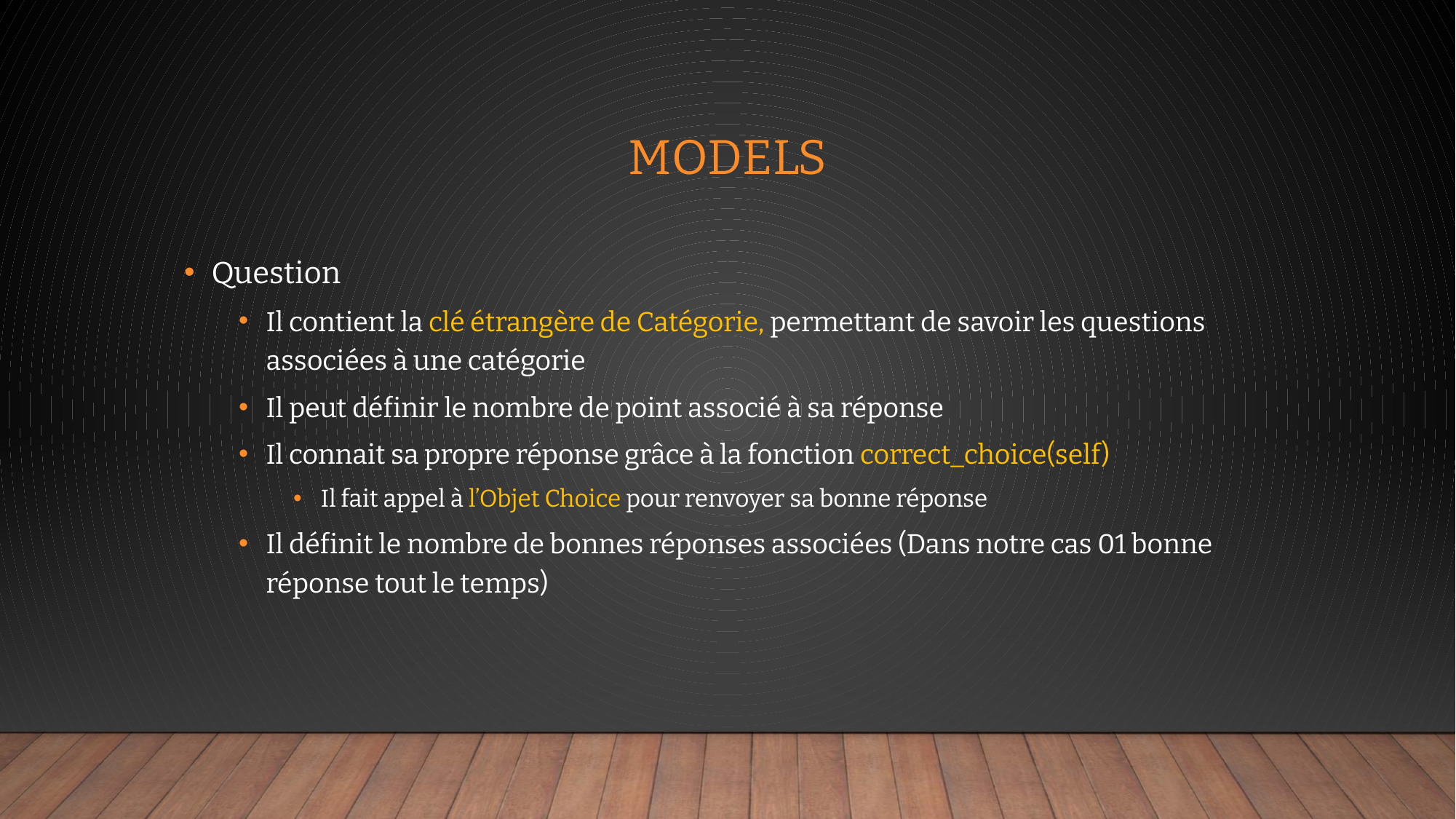

# Models
Question
Il contient la clé étrangère de Catégorie, permettant de savoir les questions associées à une catégorie
Il peut définir le nombre de point associé à sa réponse
Il connait sa propre réponse grâce à la fonction correct_choice(self)
Il fait appel à l’Objet Choice pour renvoyer sa bonne réponse
Il définit le nombre de bonnes réponses associées (Dans notre cas 01 bonne réponse tout le temps)